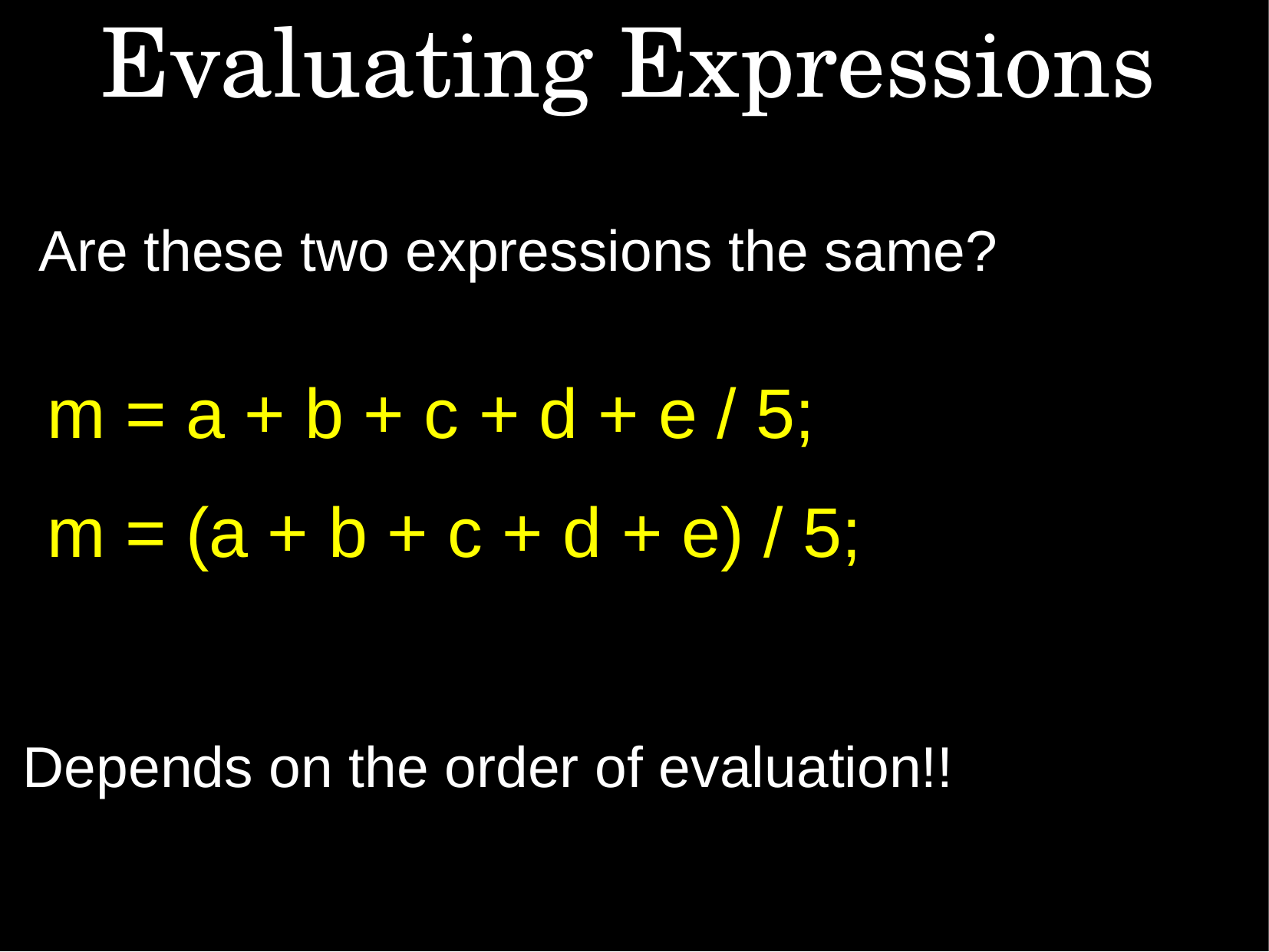

Evaluating Expressions
Are these two expressions the same?
m = a + b + c + d + e / 5;

m = (a + b + c + d + e) / 5;
Depends on the order of evaluation!!